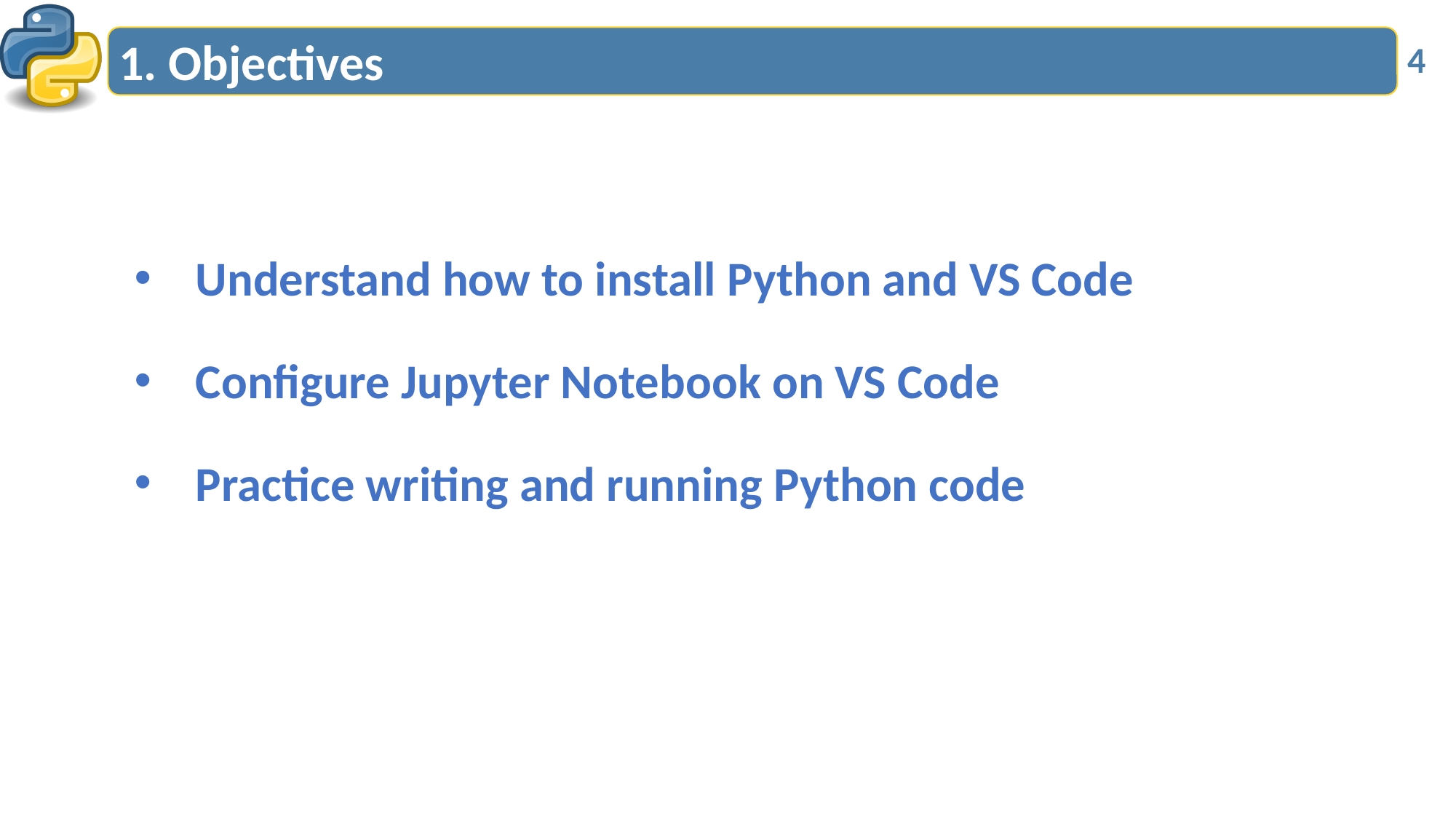

# 1. Objectives
4
Understand how to install Python and VS Code
Configure Jupyter Notebook on VS Code
Practice writing and running Python code